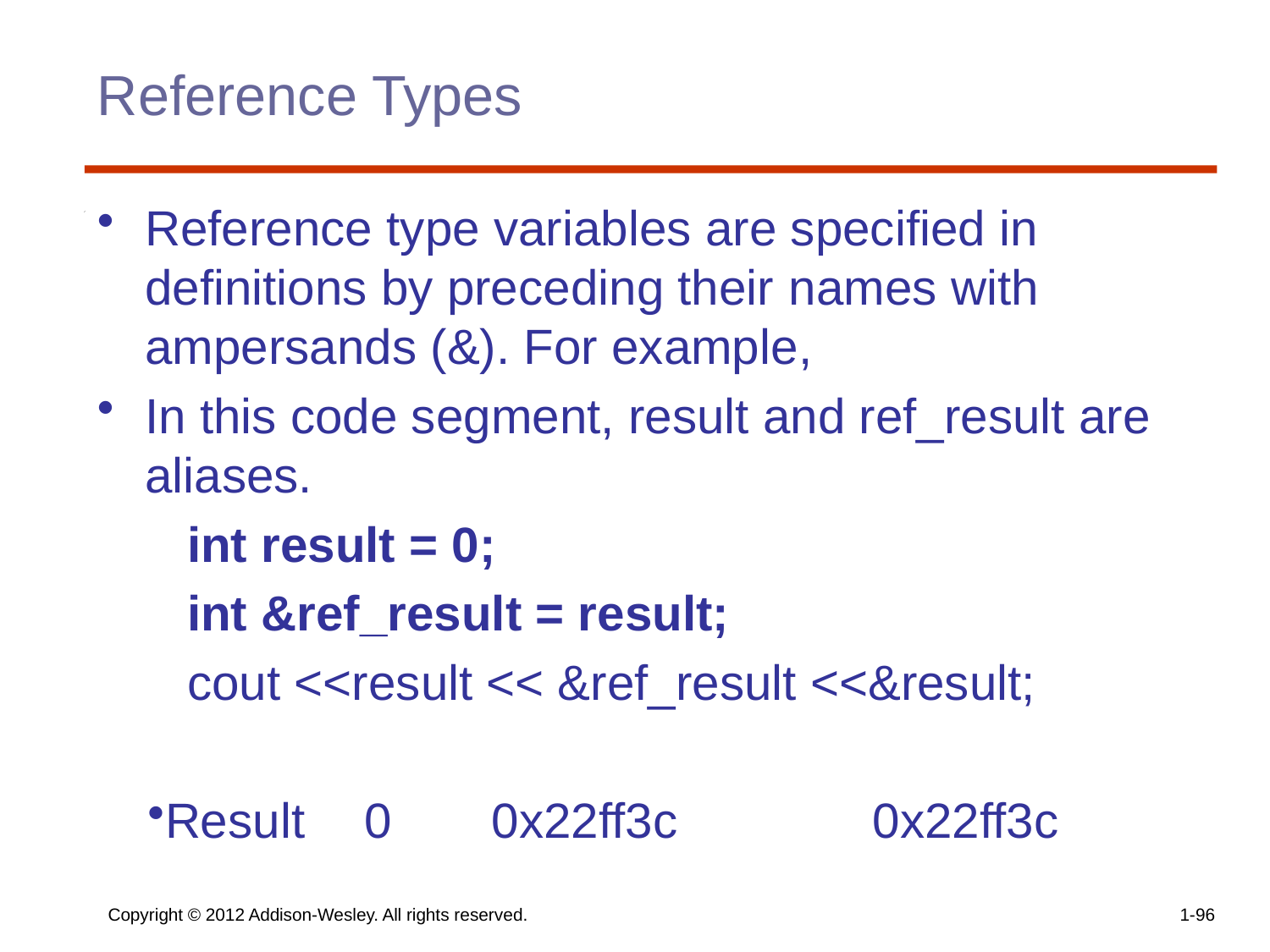

# Reference Types
Reference type variables are specified in definitions by preceding their names with ampersands (&). For example,
In this code segment, result and ref_result are aliases.
int result = 0;
int &ref_result = result;
cout <<result << &ref_result <<&result;

Result 	0 	0x22ff3c		0x22ff3c

Copyright © 2012 Addison-Wesley. All rights reserved.
1-96